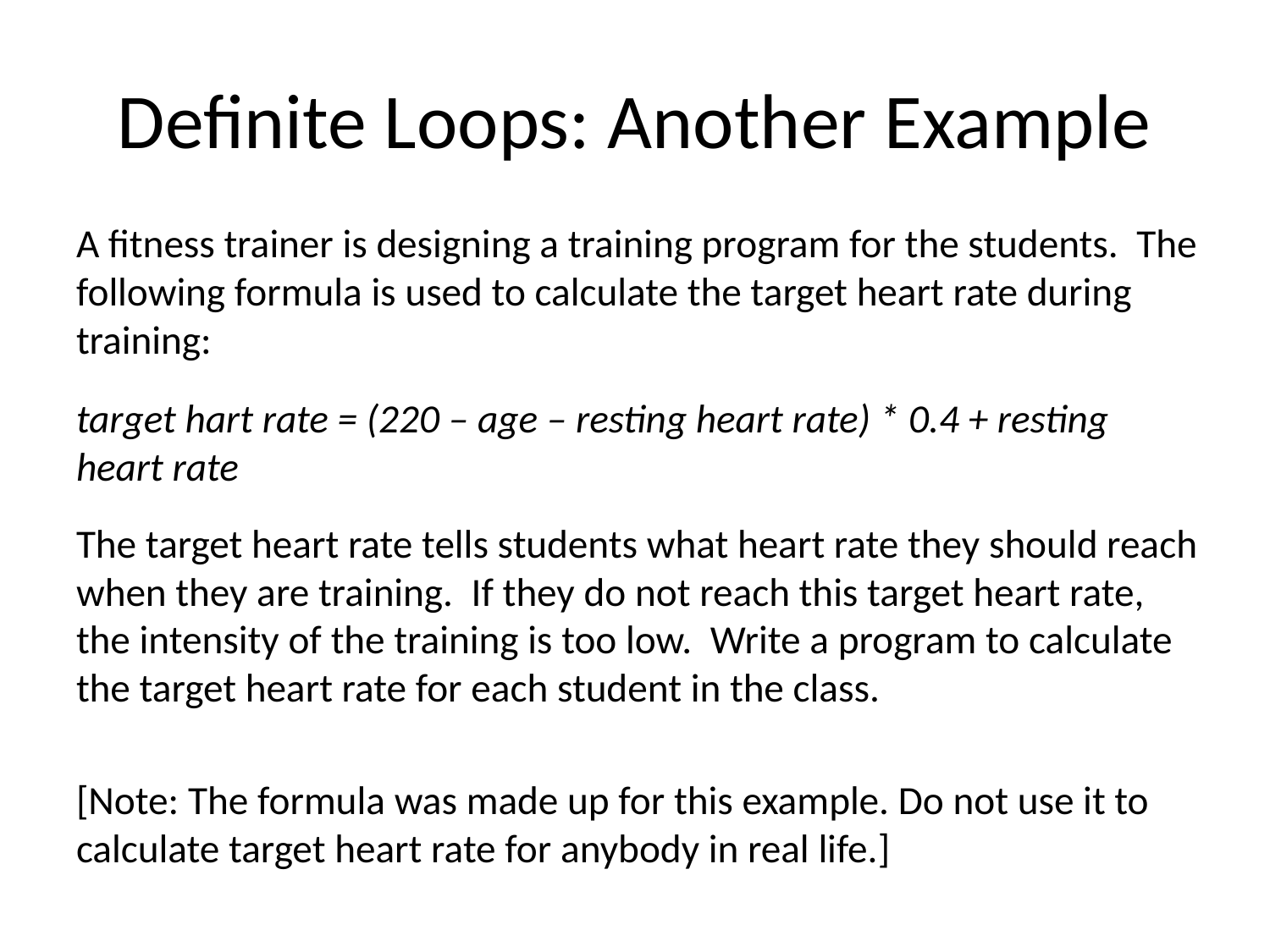

# Definite Loops: Another Example
A fitness trainer is designing a training program for the students.  The following formula is used to calculate the target heart rate during training:

target hart rate = (220 – age – resting heart rate) * 0.4 + resting heart rate

The target heart rate tells students what heart rate they should reach when they are training.  If they do not reach this target heart rate, the intensity of the training is too low.  Write a program to calculate the target heart rate for each student in the class.

[Note: The formula was made up for this example. Do not use it to calculate target heart rate for anybody in real life.]